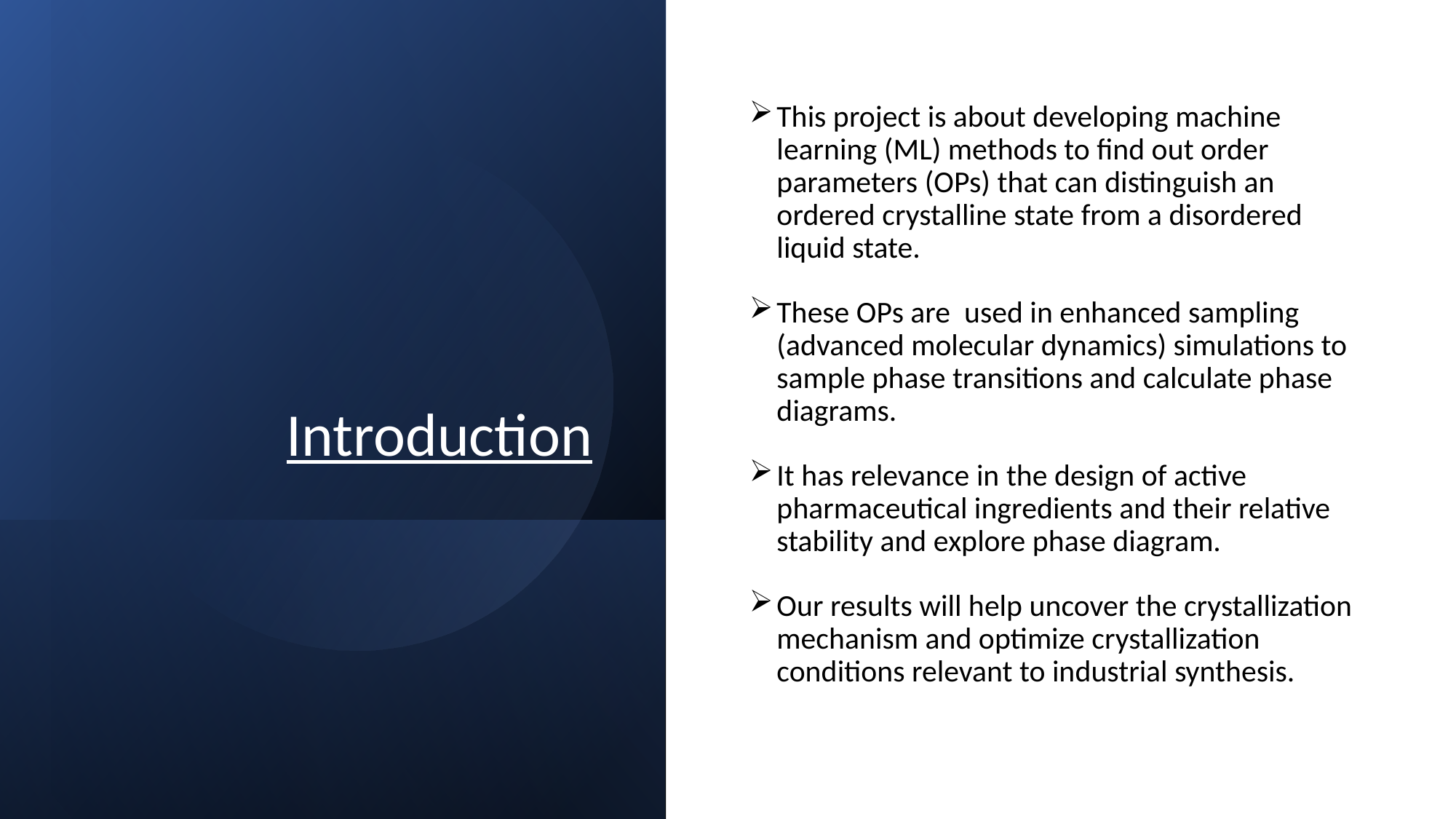

This project is about developing machine learning (ML) methods to find out order parameters (OPs) that can distinguish an ordered crystalline state from a disordered liquid state.
These OPs are  used in enhanced sampling (advanced molecular dynamics) simulations to sample phase transitions and calculate phase diagrams.
It has relevance in the design of active pharmaceutical ingredients and their relative stability and explore phase diagram.
Our results will help uncover the crystallization mechanism and optimize crystallization conditions relevant to industrial synthesis.

# Introduction